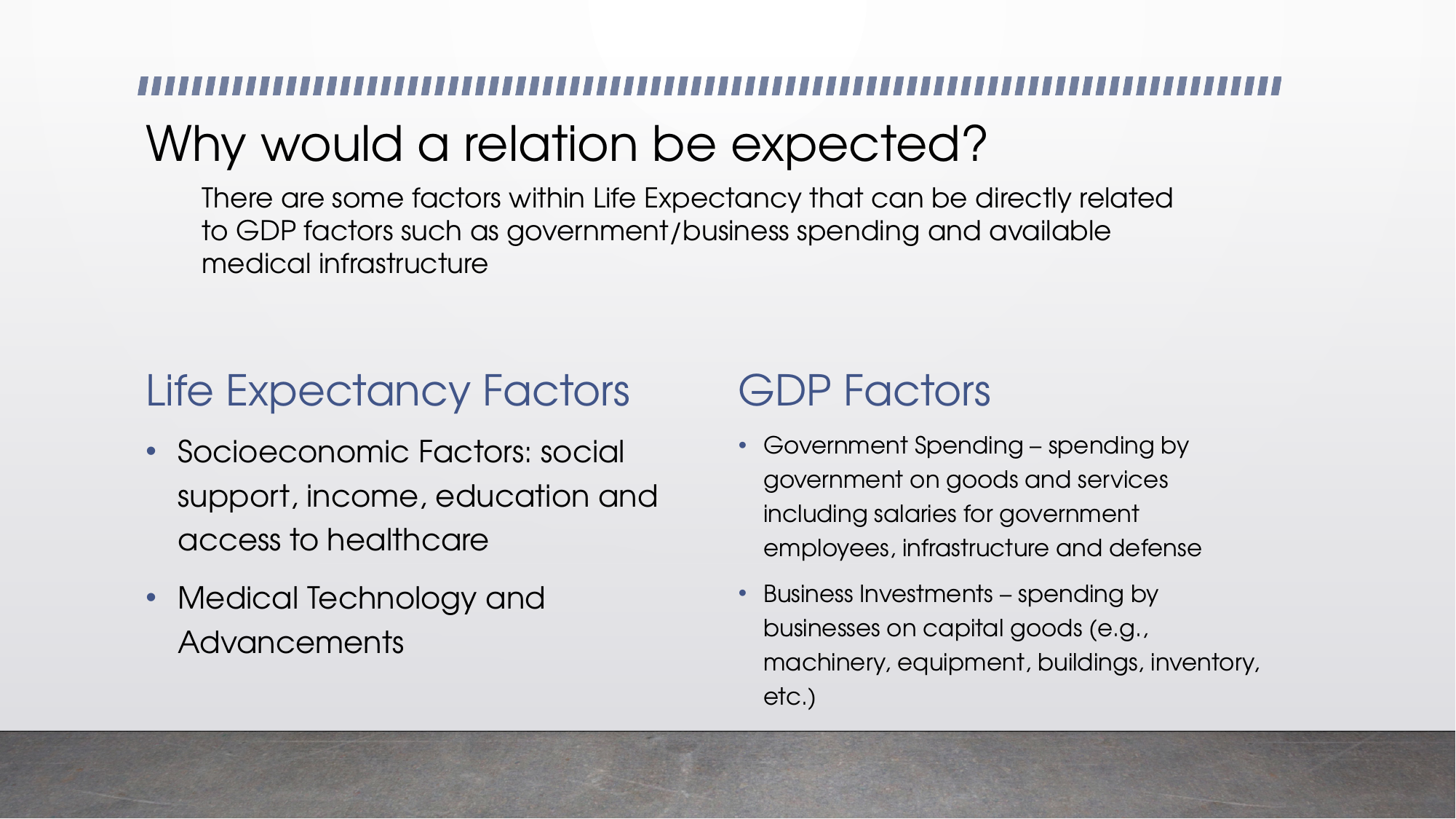

# Why would a relation be expected?
There are some factors within Life Expectancy that can be directly related to GDP factors such as government/business spending and available medical infrastructure
Life Expectancy Factors
GDP Factors
Government Spending – spending by government on goods and services including salaries for government employees, infrastructure and defense
Business Investments – spending by businesses on capital goods (e.g., machinery, equipment, buildings, inventory, etc.)

Socioeconomic Factors: social support, income, education and access to healthcare
Medical Technology and Advancements